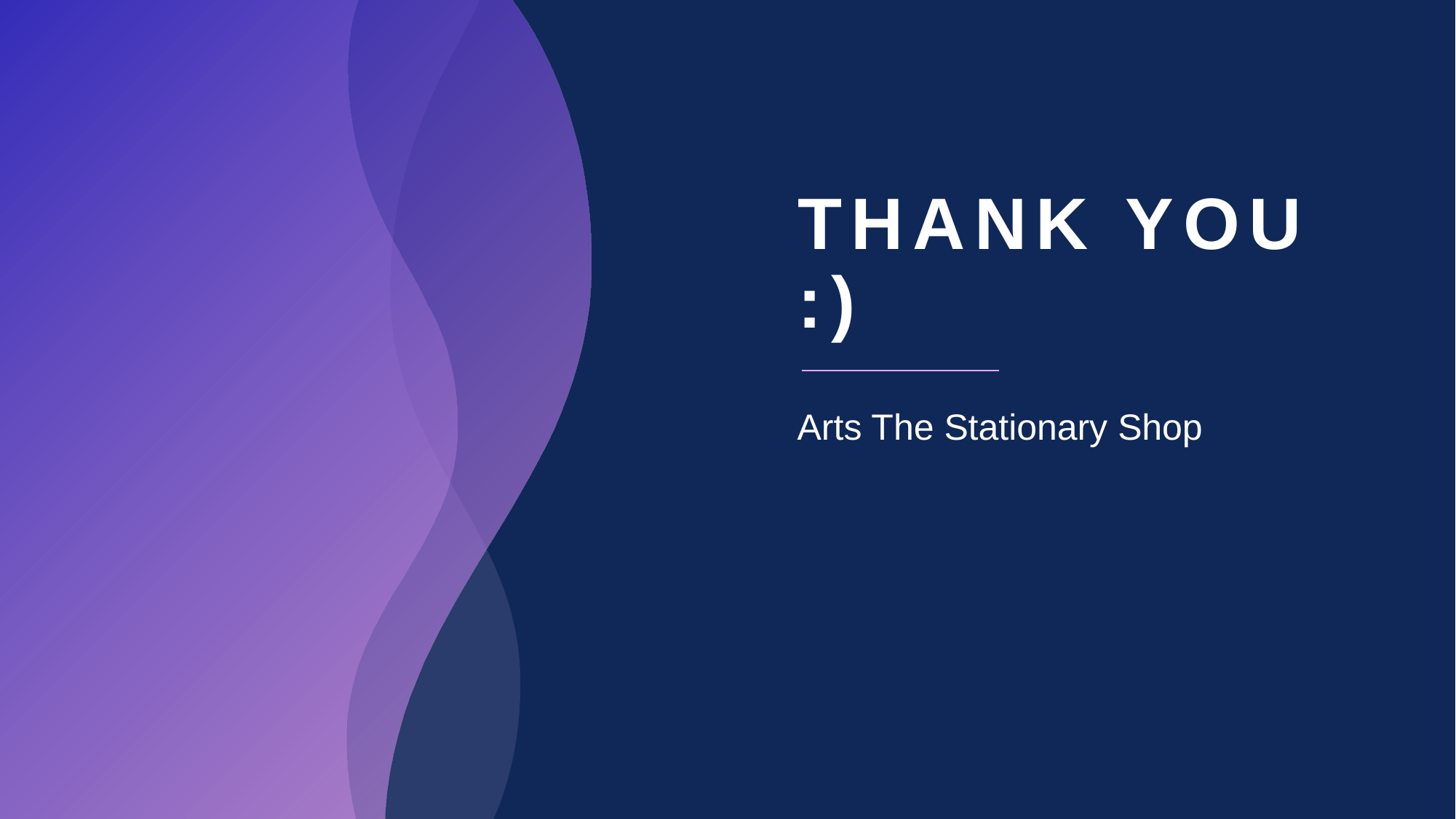

# THANK YOU :)
Arts The Stationary Shop